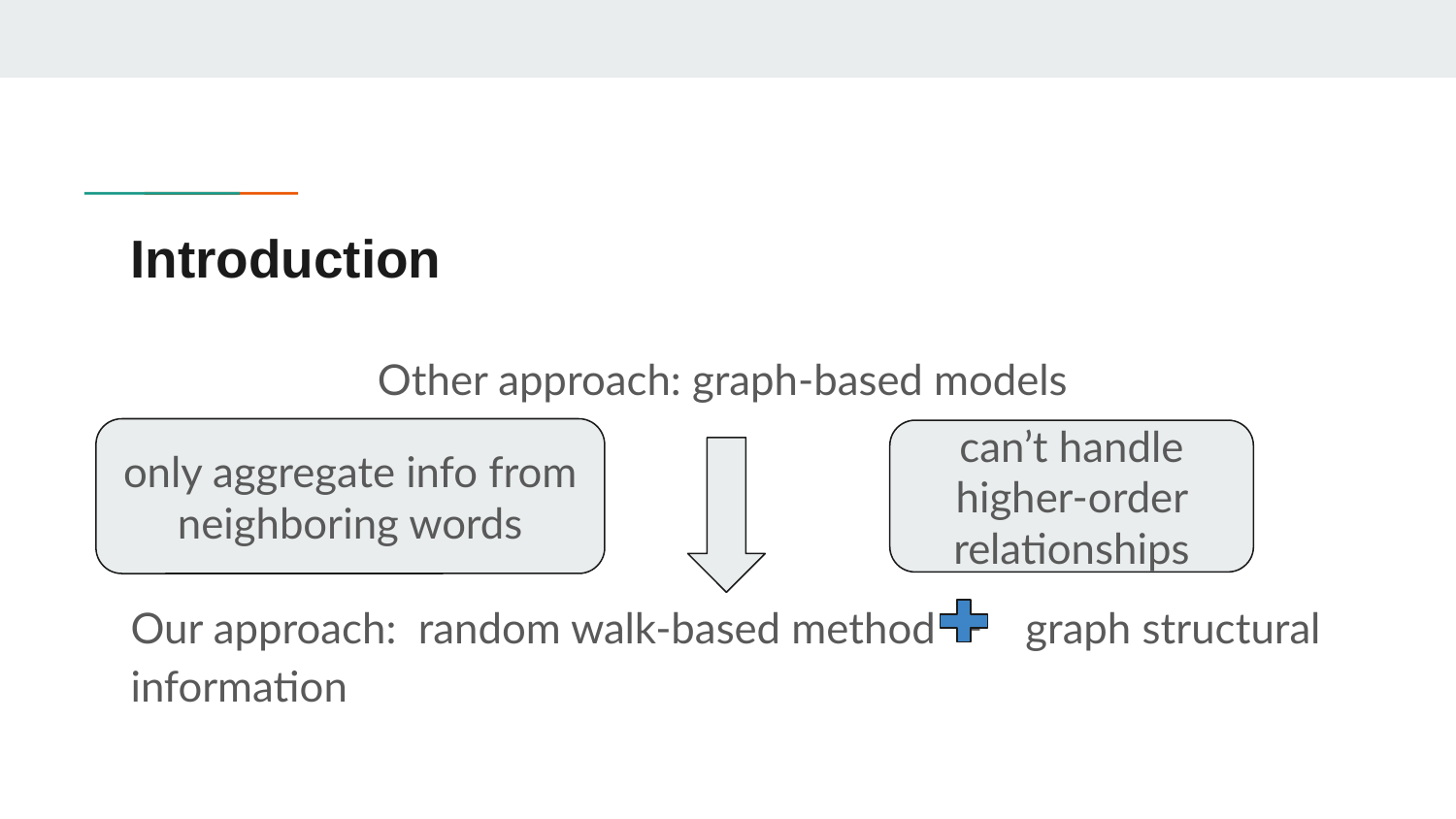

# Introduction
Other approach: graph-based models

Our approach:  random walk-based method  +    graph structural information
only aggregate info from neighboring words
can’t handle higher-order relationships